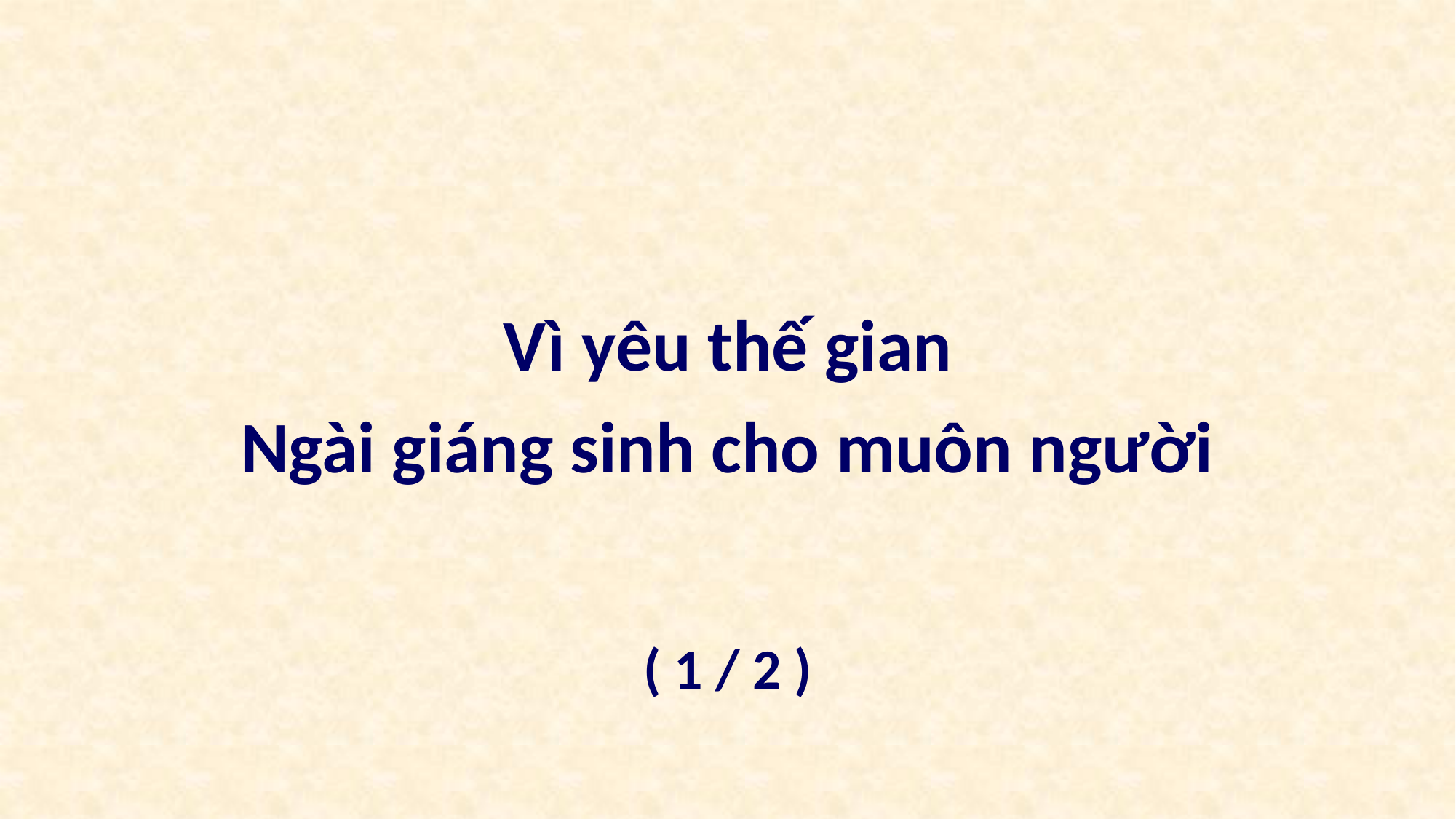

Vì yêu thế gian
Ngài giáng sinh cho muôn người
( 1 / 2 )